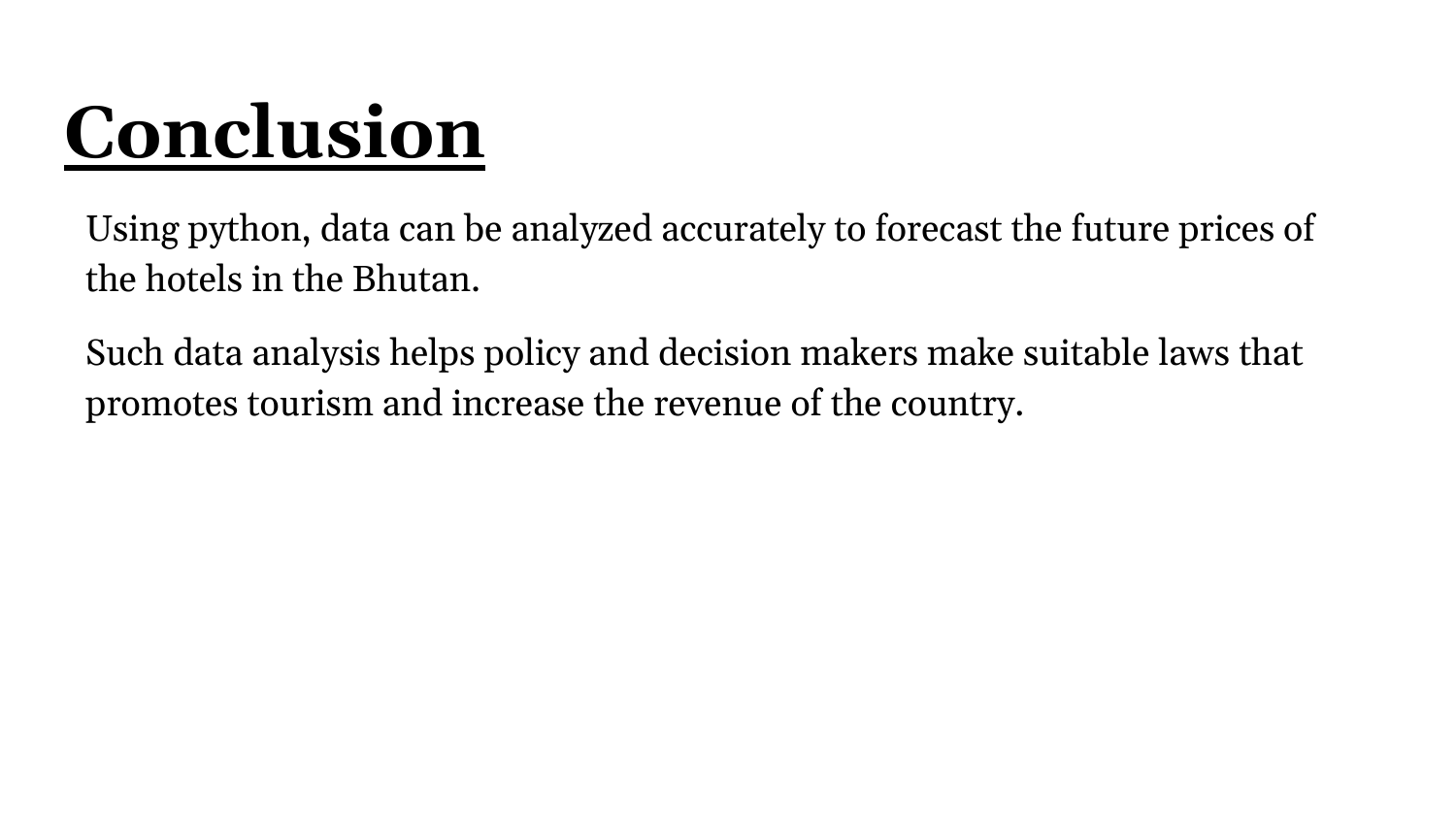

# Conclusion
Using python, data can be analyzed accurately to forecast the future prices of the hotels in the Bhutan.
Such data analysis helps policy and decision makers make suitable laws that promotes tourism and increase the revenue of the country.